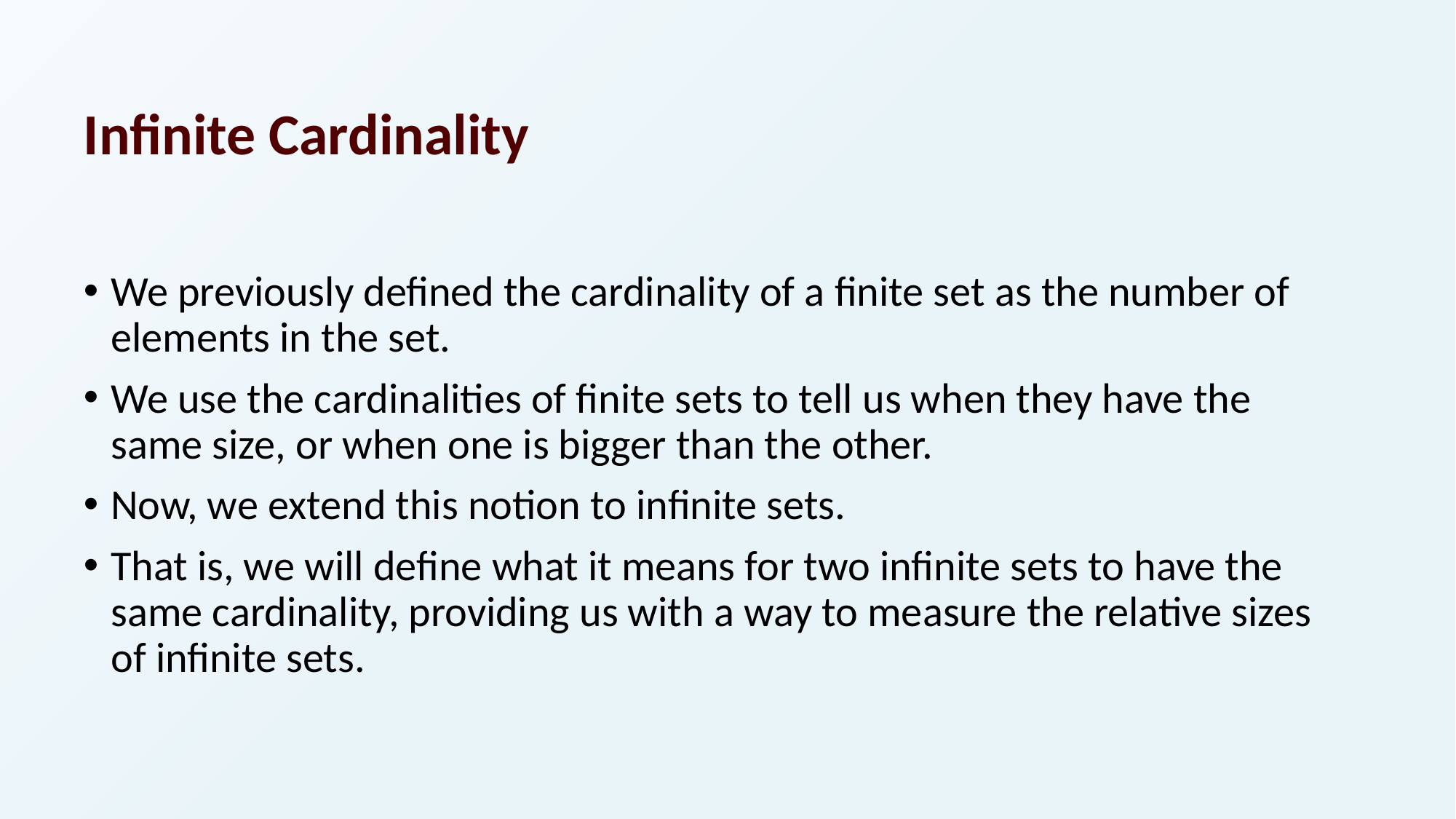

# Infinite Cardinality
We previously deﬁned the cardinality of a ﬁnite set as the number of elements in the set.
We use the cardinalities of ﬁnite sets to tell us when they have the same size, or when one is bigger than the other.
Now, we extend this notion to inﬁnite sets.
That is, we will deﬁne what it means for two inﬁnite sets to have the same cardinality, providing us with a way to measure the relative sizes of inﬁnite sets.